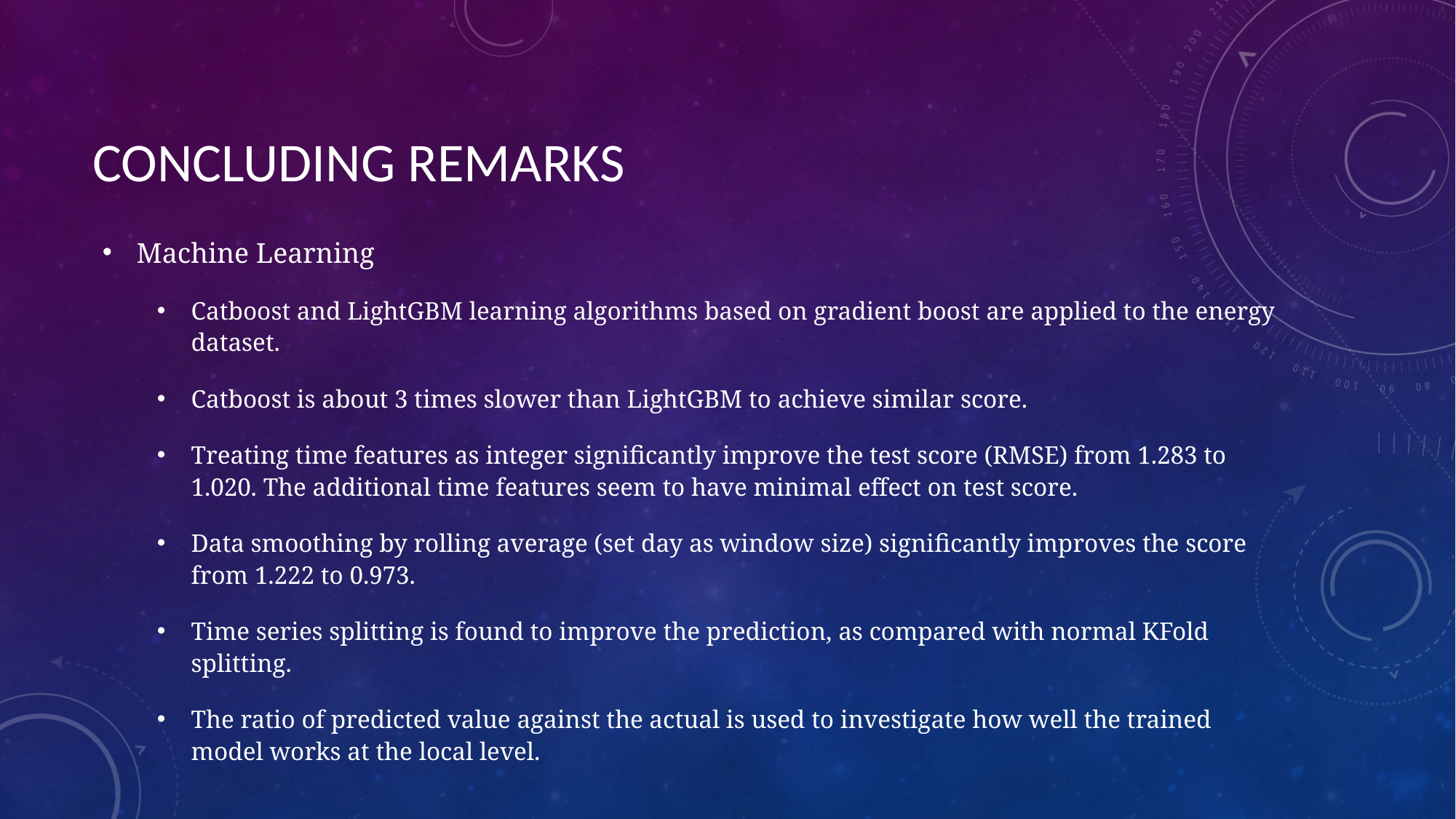

# Concluding remarks
Machine Learning
Catboost and LightGBM learning algorithms based on gradient boost are applied to the energy dataset.
Catboost is about 3 times slower than LightGBM to achieve similar score.
Treating time features as integer significantly improve the test score (RMSE) from 1.283 to 1.020. The additional time features seem to have minimal effect on test score.
Data smoothing by rolling average (set day as window size) significantly improves the score from 1.222 to 0.973.
Time series splitting is found to improve the prediction, as compared with normal KFold splitting.
The ratio of predicted value against the actual is used to investigate how well the trained model works at the local level.